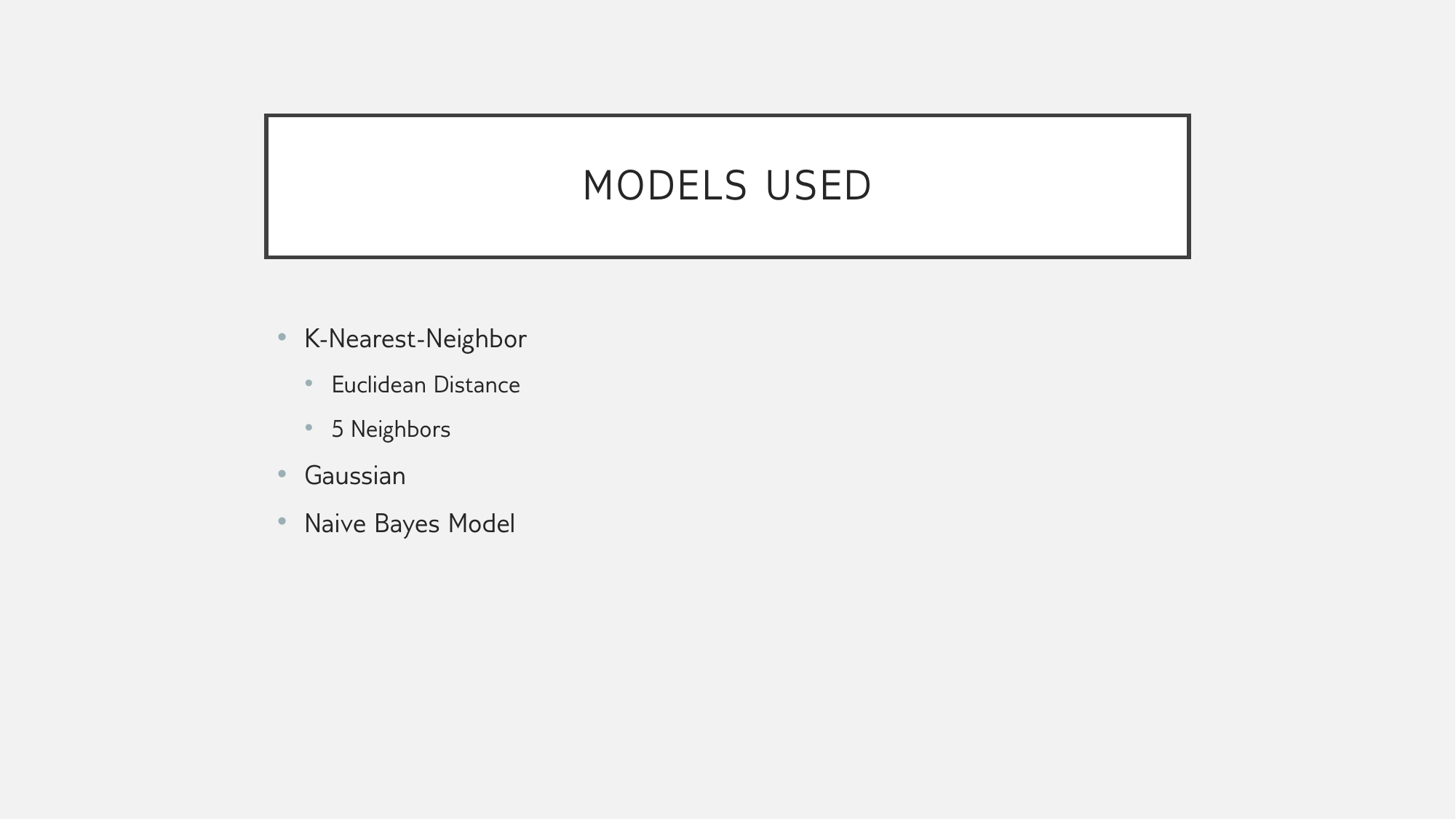

# Models Used
K-Nearest-Neighbor
Euclidean Distance
5 Neighbors
Gaussian
Naive Bayes Model